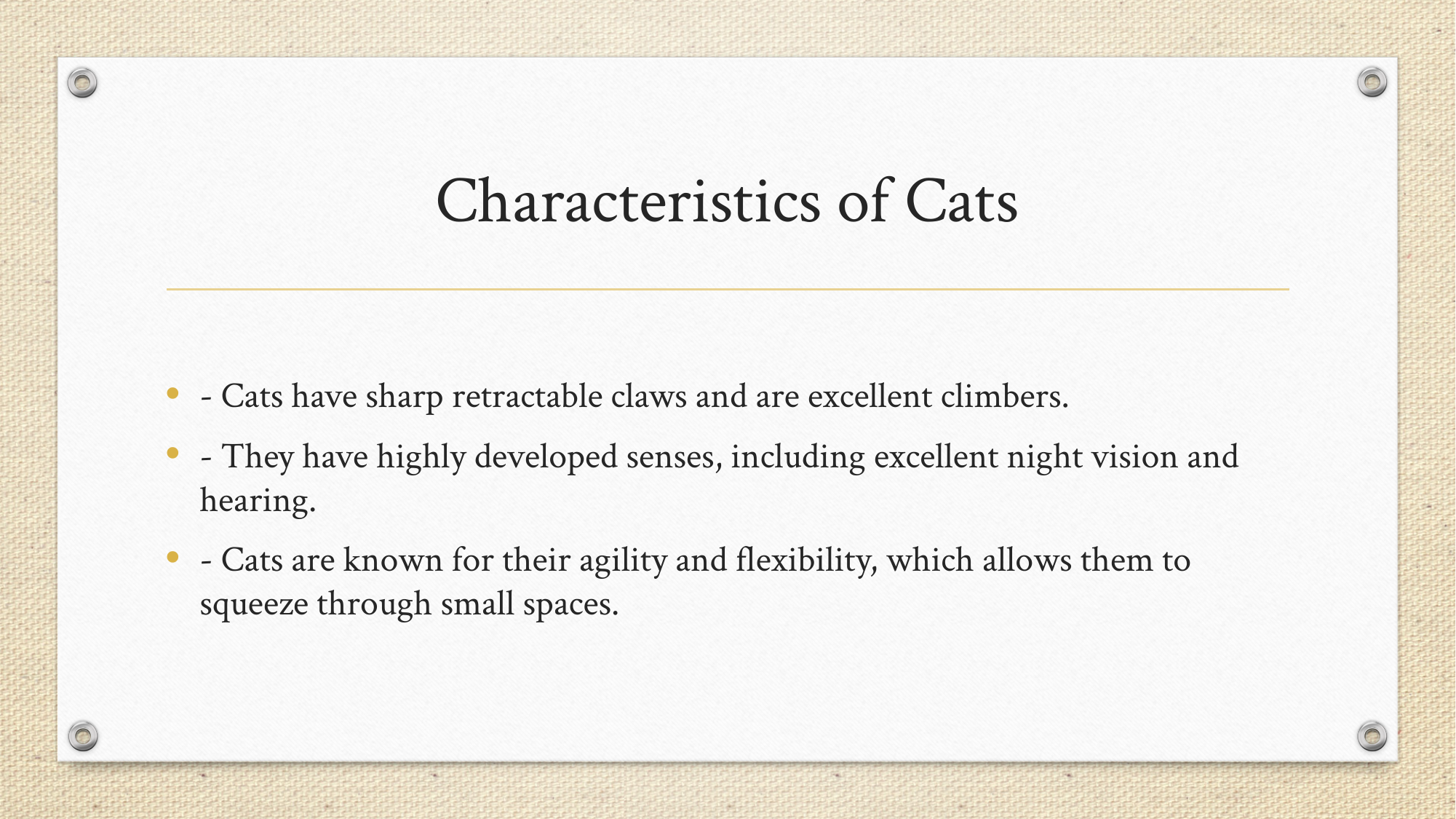

# Characteristics of Cats

- Cats have sharp retractable claws and are excellent climbers.
- They have highly developed senses, including excellent night vision and hearing.
- Cats are known for their agility and flexibility, which allows them to squeeze through small spaces.